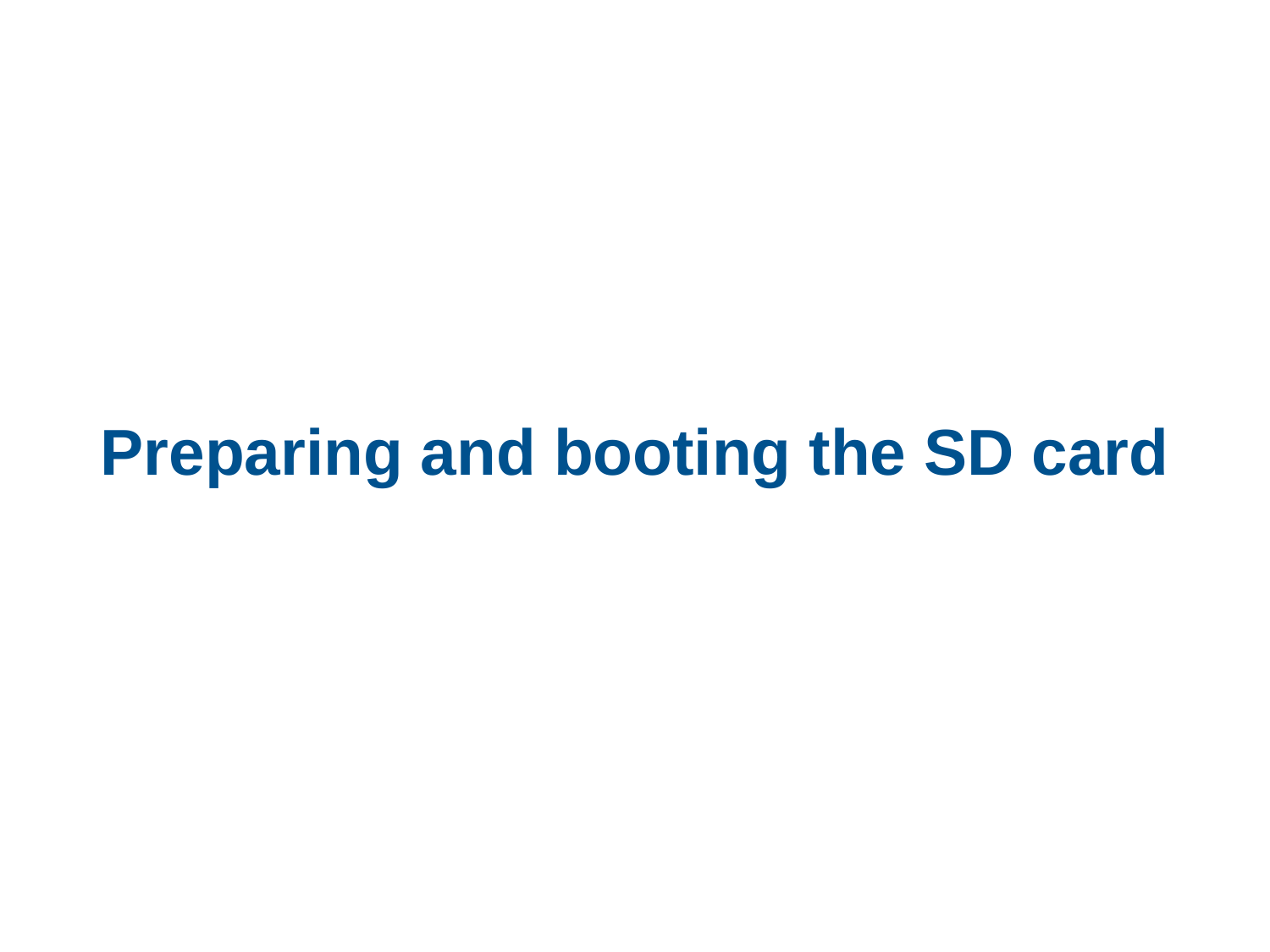

# Preparing and booting the SD card